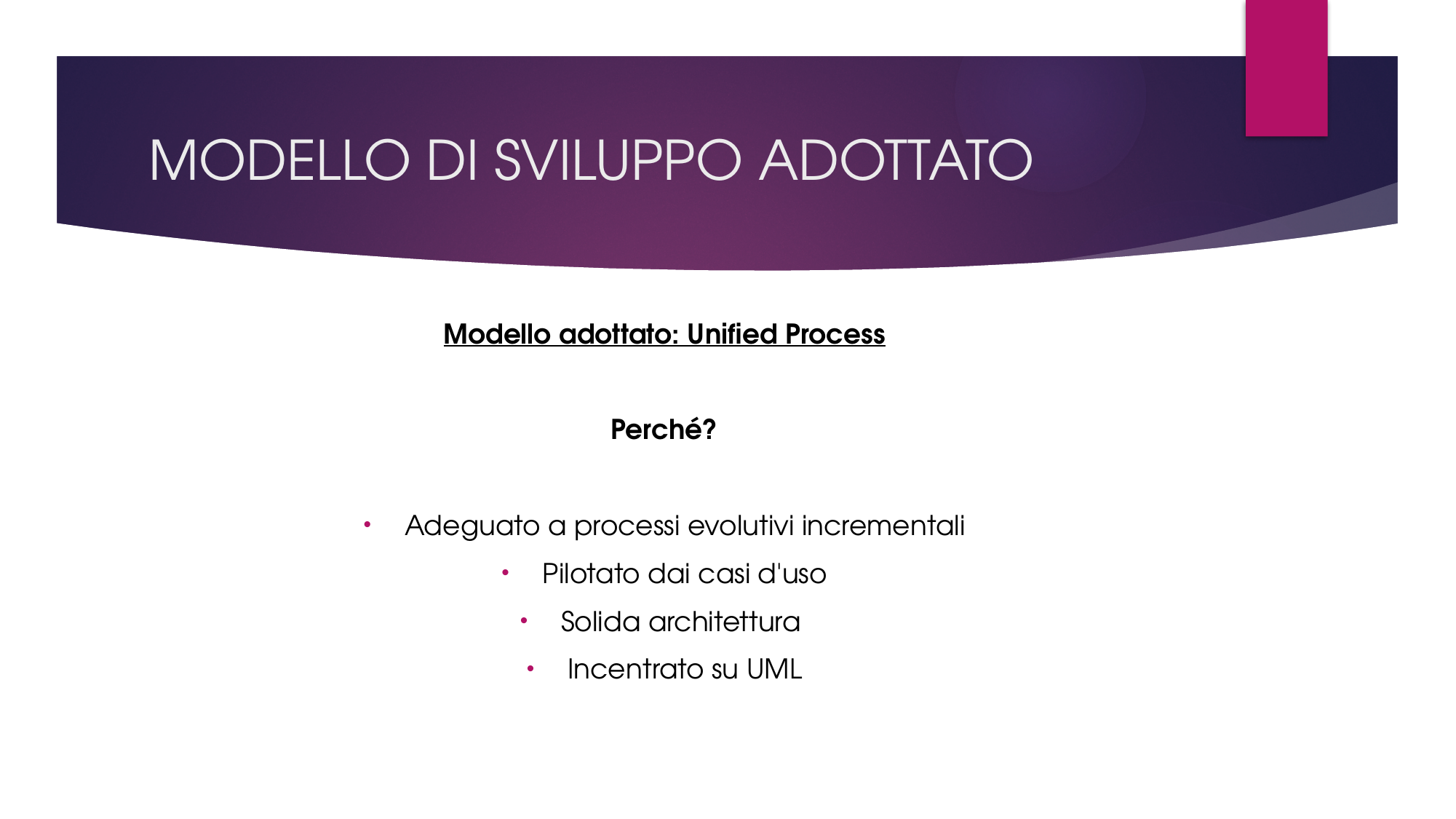

# MODELLO DI SVILUPPO ADOTTATO
Modello adottato: Unified Process

Perché?

Adeguato a processi evolutivi incrementali
Pilotato dai casi d'uso
Solida architettura
Incentrato su UML